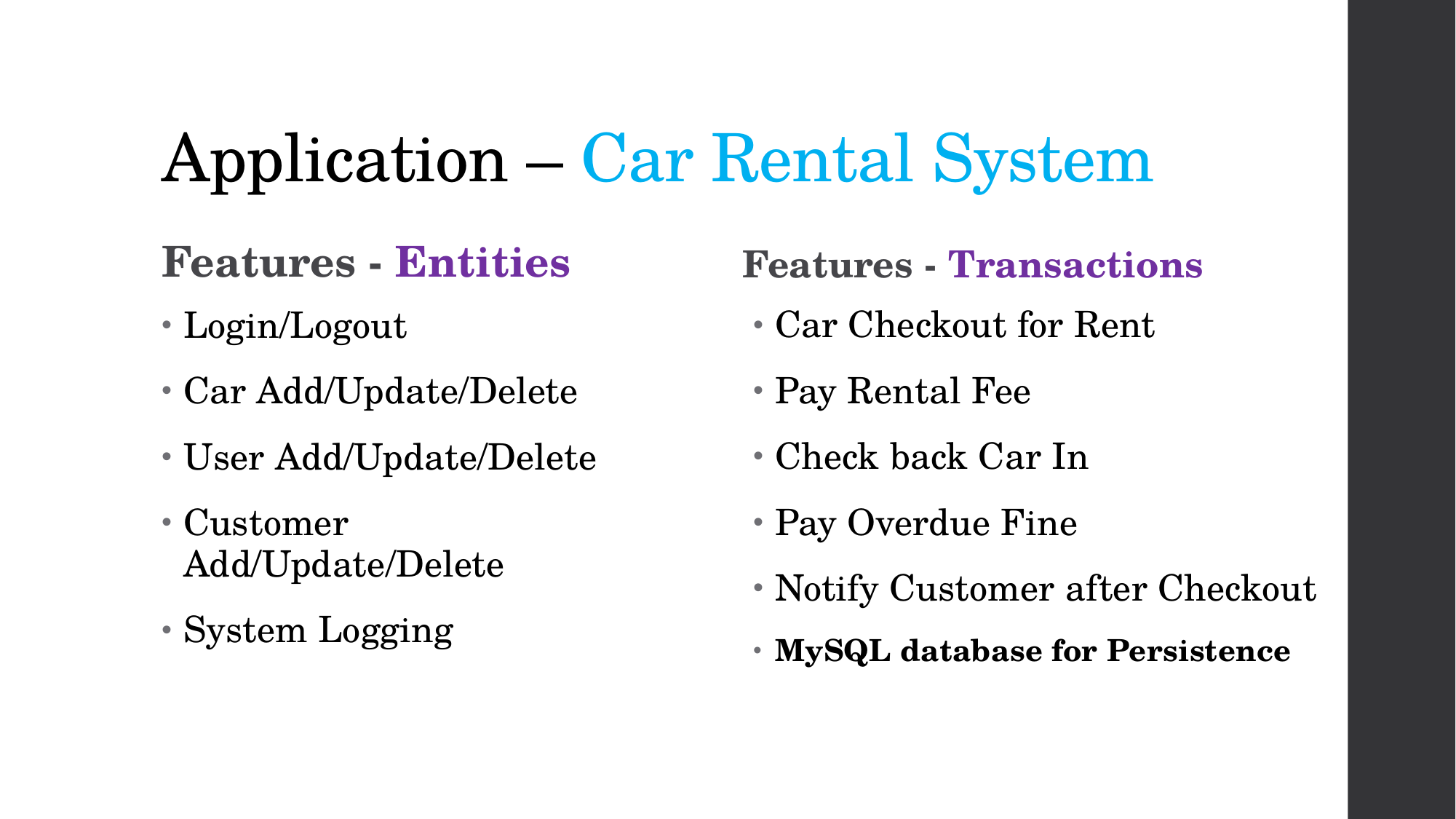

# Application – Car Rental System
Features - Entities
Features - Transactions
Car Checkout for Rent
Pay Rental Fee
Check back Car In
Pay Overdue Fine
Notify Customer after Checkout
MySQL database for Persistence
Login/Logout
Car Add/Update/Delete
User Add/Update/Delete
Customer Add/Update/Delete
System Logging